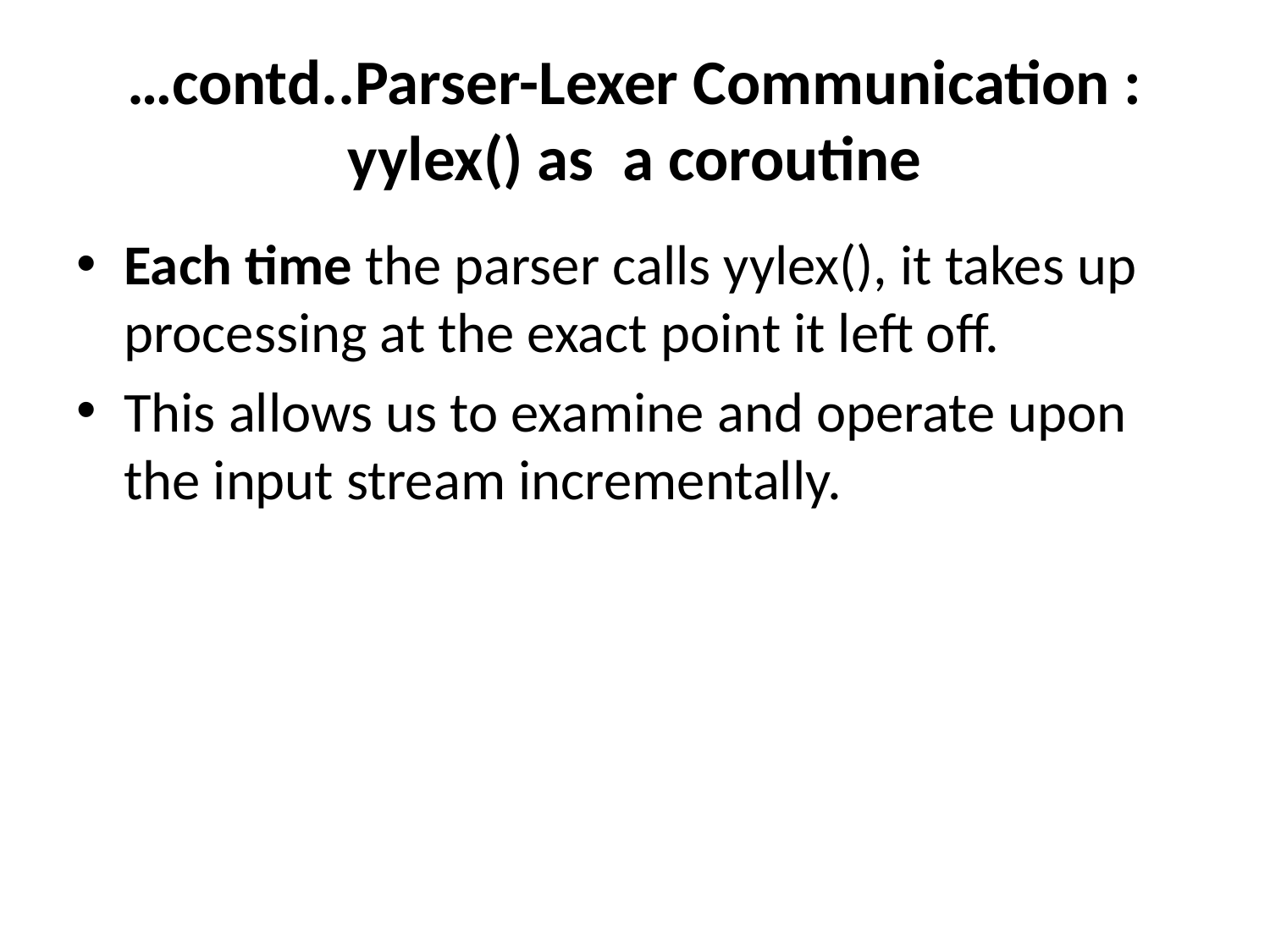

# …contd..Parser-Lexer Communication : yylex() as  a coroutine
Each time the parser calls yylex(), it takes up processing at the exact point it left off.
This allows us to examine and operate upon the input stream incrementally.